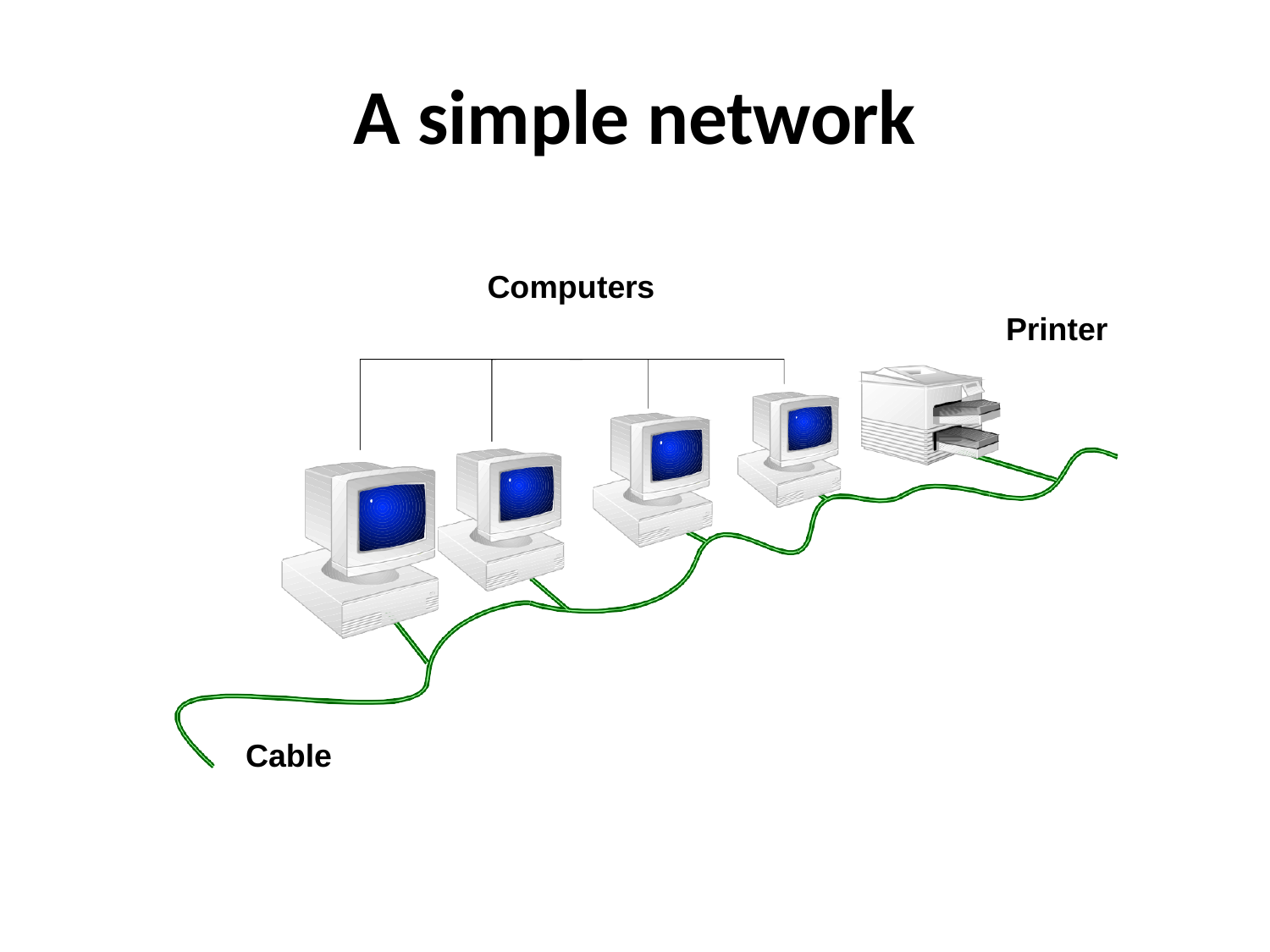

# A simple network
Computers
Printer

Cable